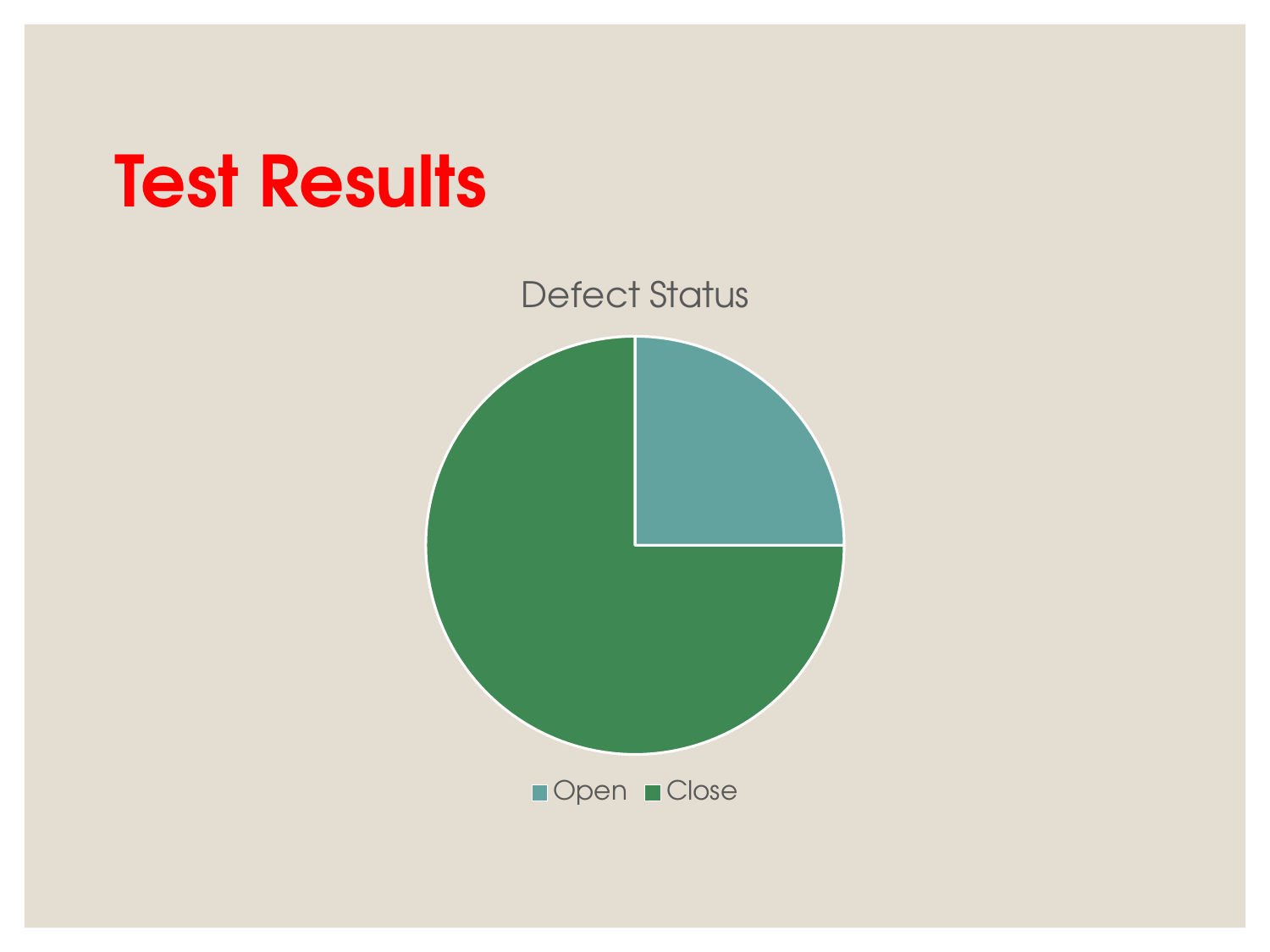

# Test Results

### Chart: Defect Status

| Category |  |
|---|---|
| Open | 2.0 |
| Close | 6.0 |